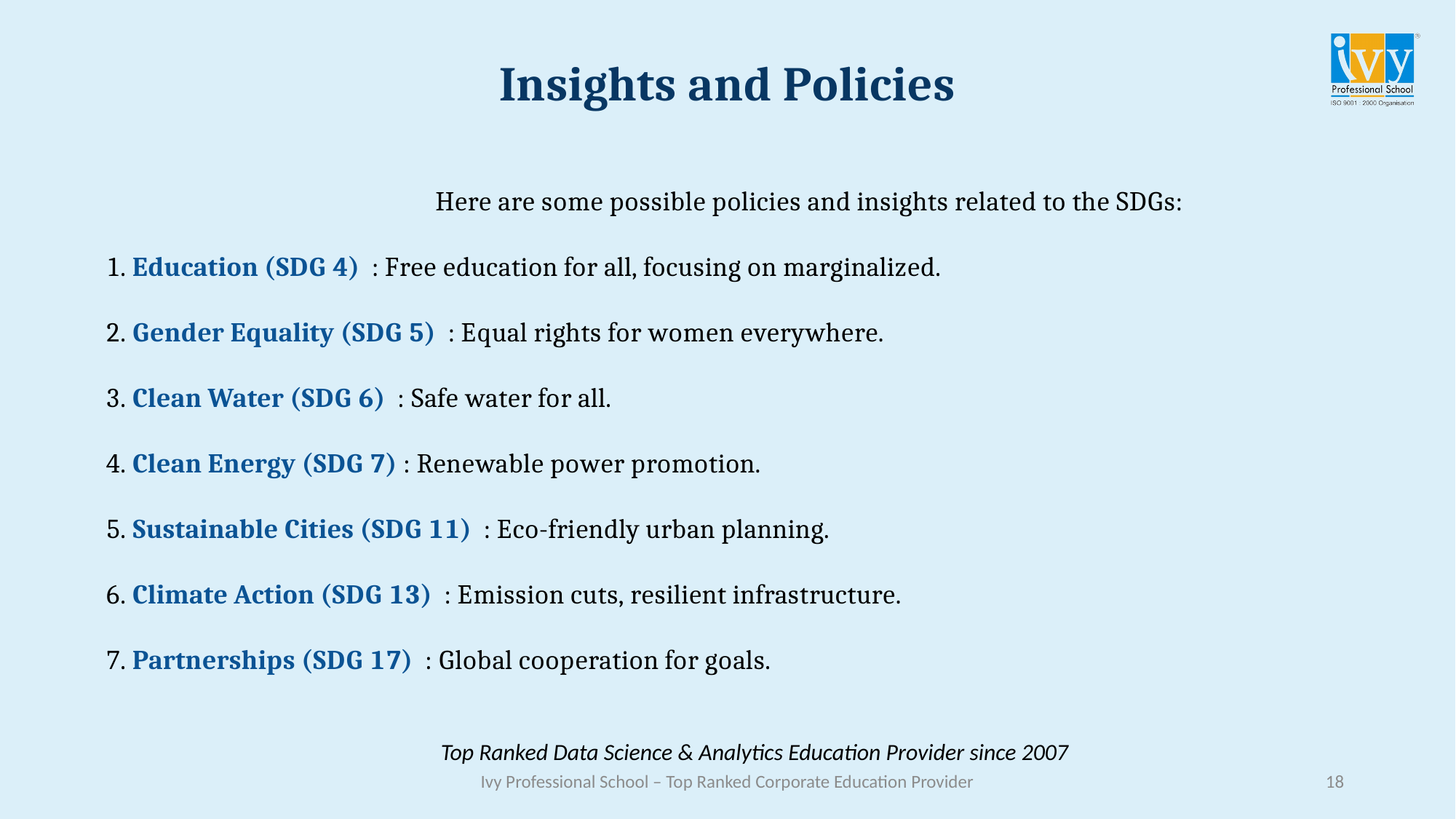

Insights and Policies
 Here are some possible policies and insights related to the SDGs:

1. Education (SDG 4)  : Free education for all, focusing on marginalized.

2. Gender Equality (SDG 5)  : Equal rights for women everywhere.

3. Clean Water (SDG 6)  : Safe water for all.

4. Clean Energy (SDG 7) : Renewable power promotion.

5. Sustainable Cities (SDG 11)  : Eco-friendly urban planning.

6. Climate Action (SDG 13)  : Emission cuts, resilient infrastructure.

7. Partnerships (SDG 17)  : Global cooperation for goals.

Top Ranked Data Science & Analytics Education Provider since 2007

18